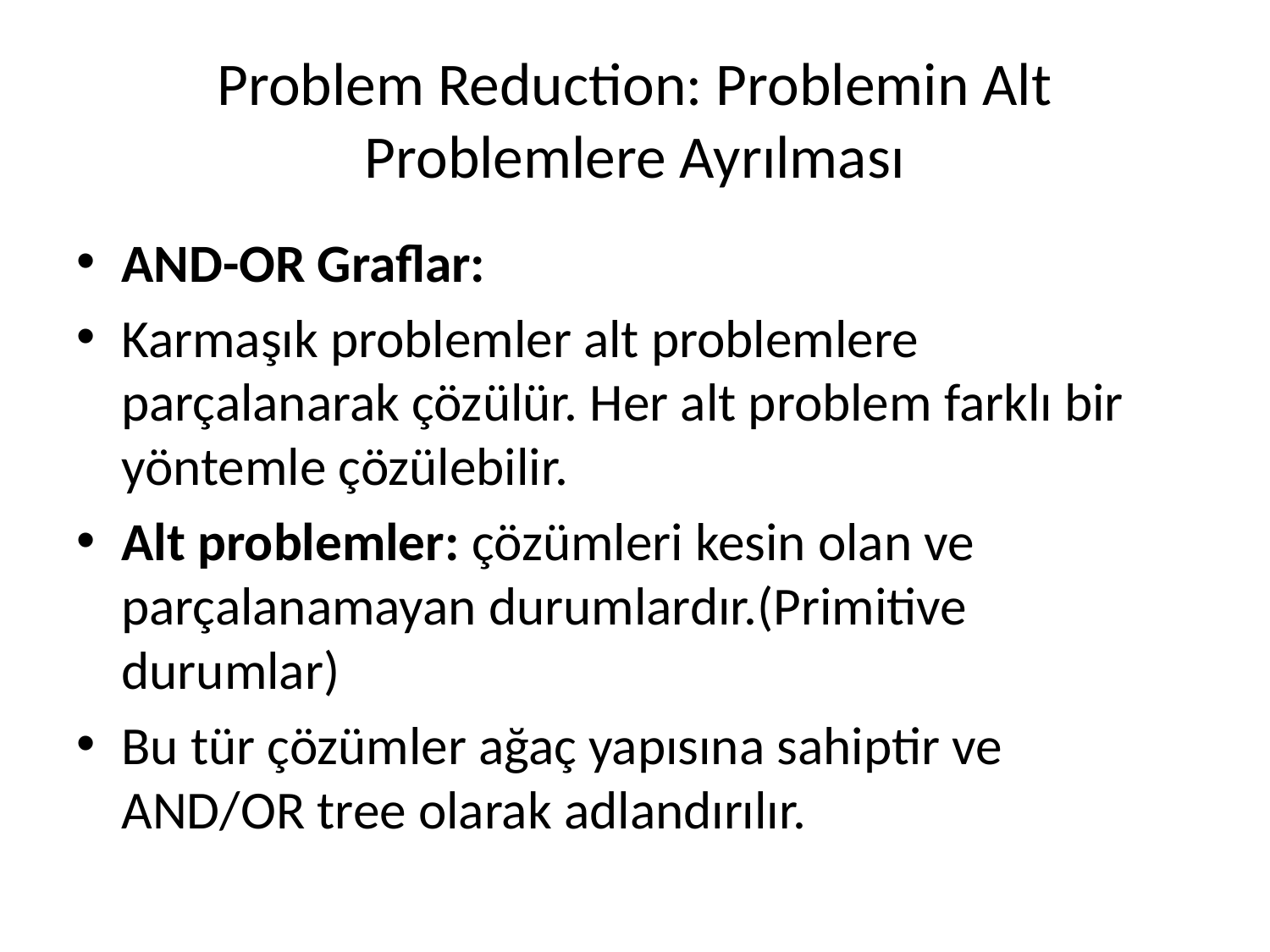

# Problem Reduction: Problemin Alt Problemlere Ayrılması
AND-OR Graflar:
Karmaşık problemler alt problemlere parçalanarak çözülür. Her alt problem farklı bir yöntemle çözülebilir.
Alt problemler: çözümleri kesin olan ve parçalanamayan durumlardır.(Primitive durumlar)
Bu tür çözümler ağaç yapısına sahiptir ve AND/OR tree olarak adlandırılır.